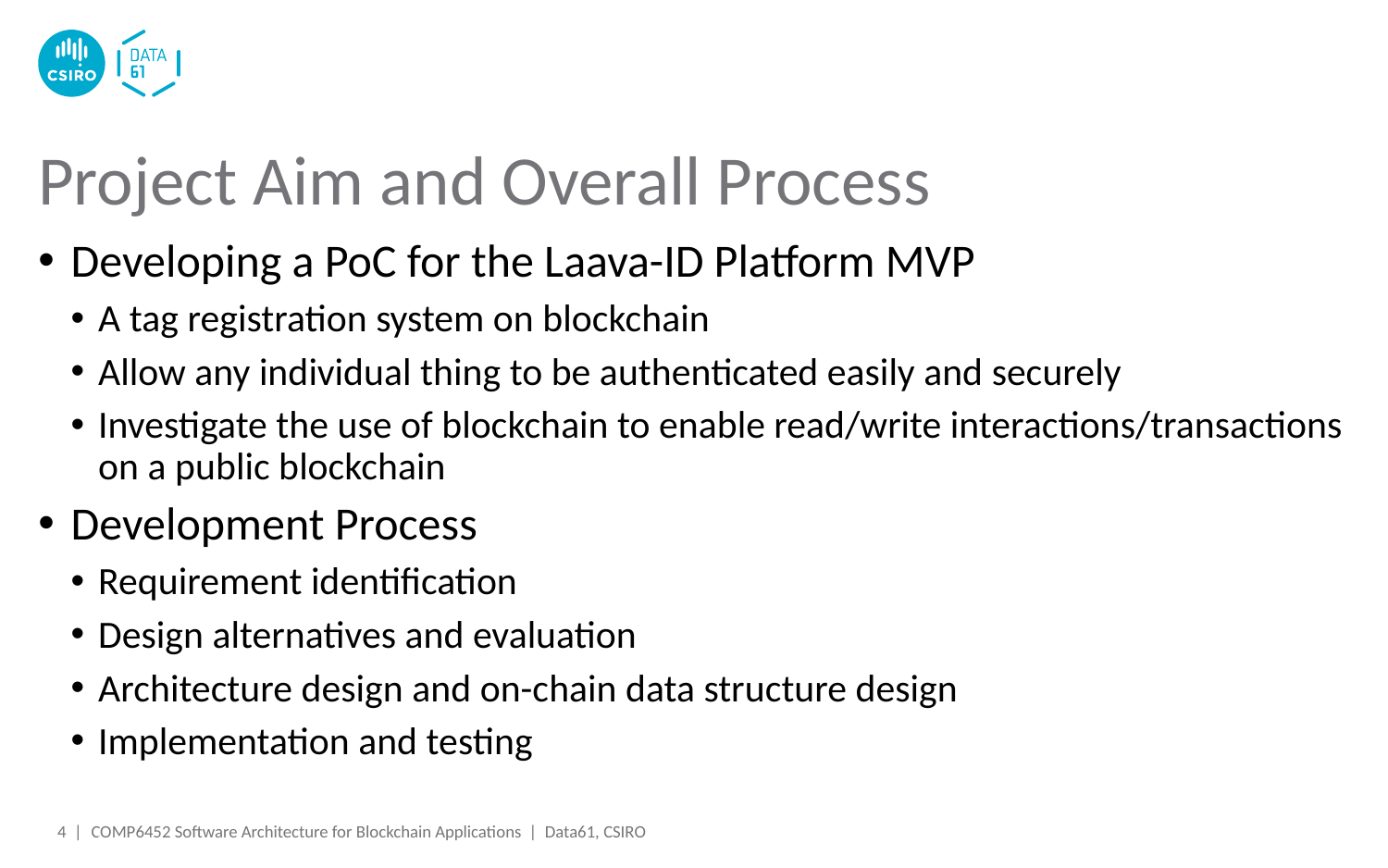

# Project Aim and Overall Process
Developing a PoC for the Laava-ID Platform MVP
A tag registration system on blockchain
Allow any individual thing to be authenticated easily and securely
Investigate the use of blockchain to enable read/write interactions/transactions on a public blockchain
Development Process
Requirement identification
Design alternatives and evaluation
Architecture design and on-chain data structure design
Implementation and testing

4  |
4  |
COMP6452 Software Architecture for Blockchain Applications  |  Data61, CSIRO